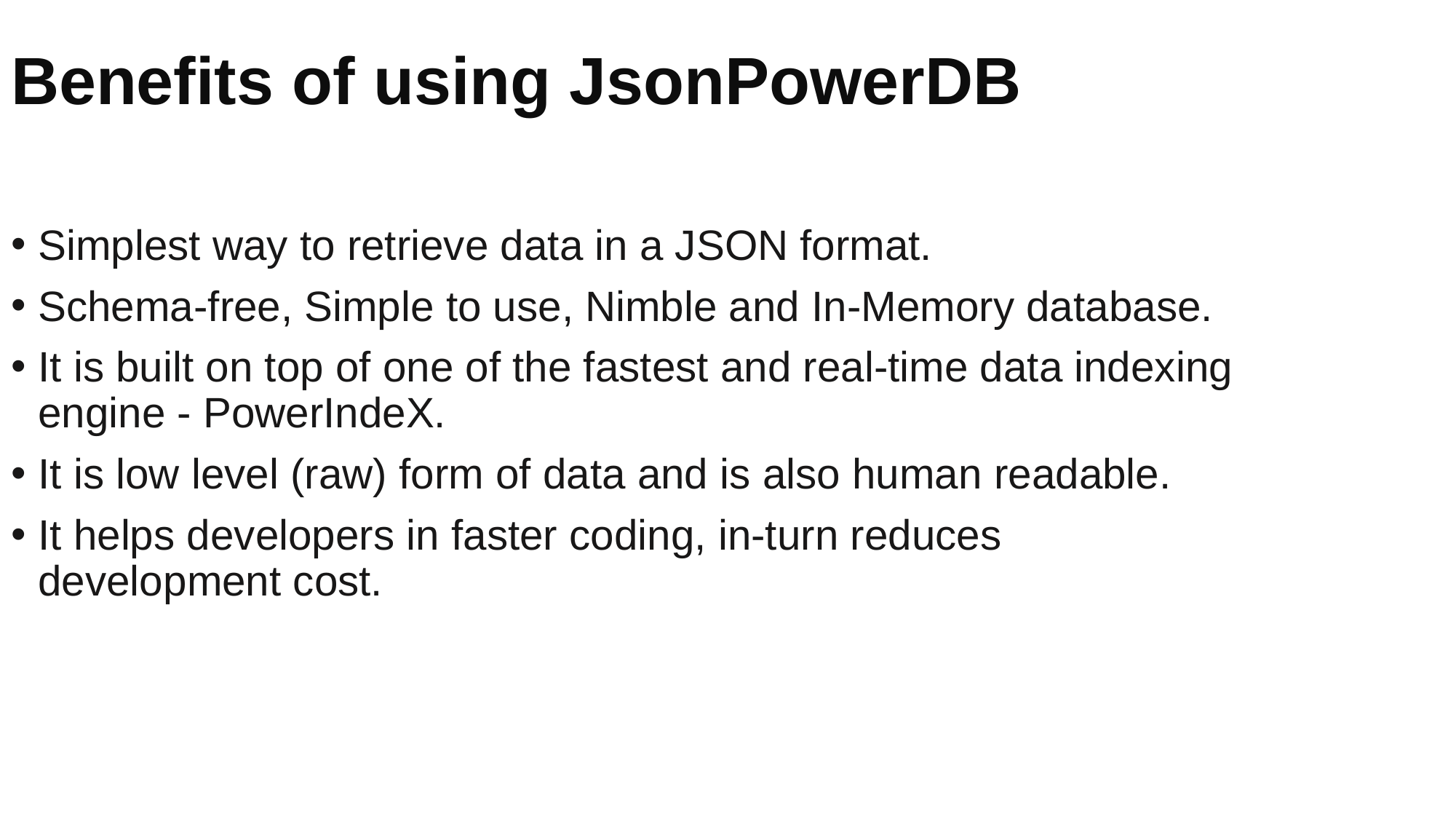

Benefits of using JsonPowerDB
Simplest way to retrieve data in a JSON format.
Schema-free, Simple to use, Nimble and In-Memory database.
It is built on top of one of the fastest and real-time data indexing engine - PowerIndeX.
It is low level (raw) form of data and is also human readable.
It helps developers in faster coding, in-turn reduces development cost.